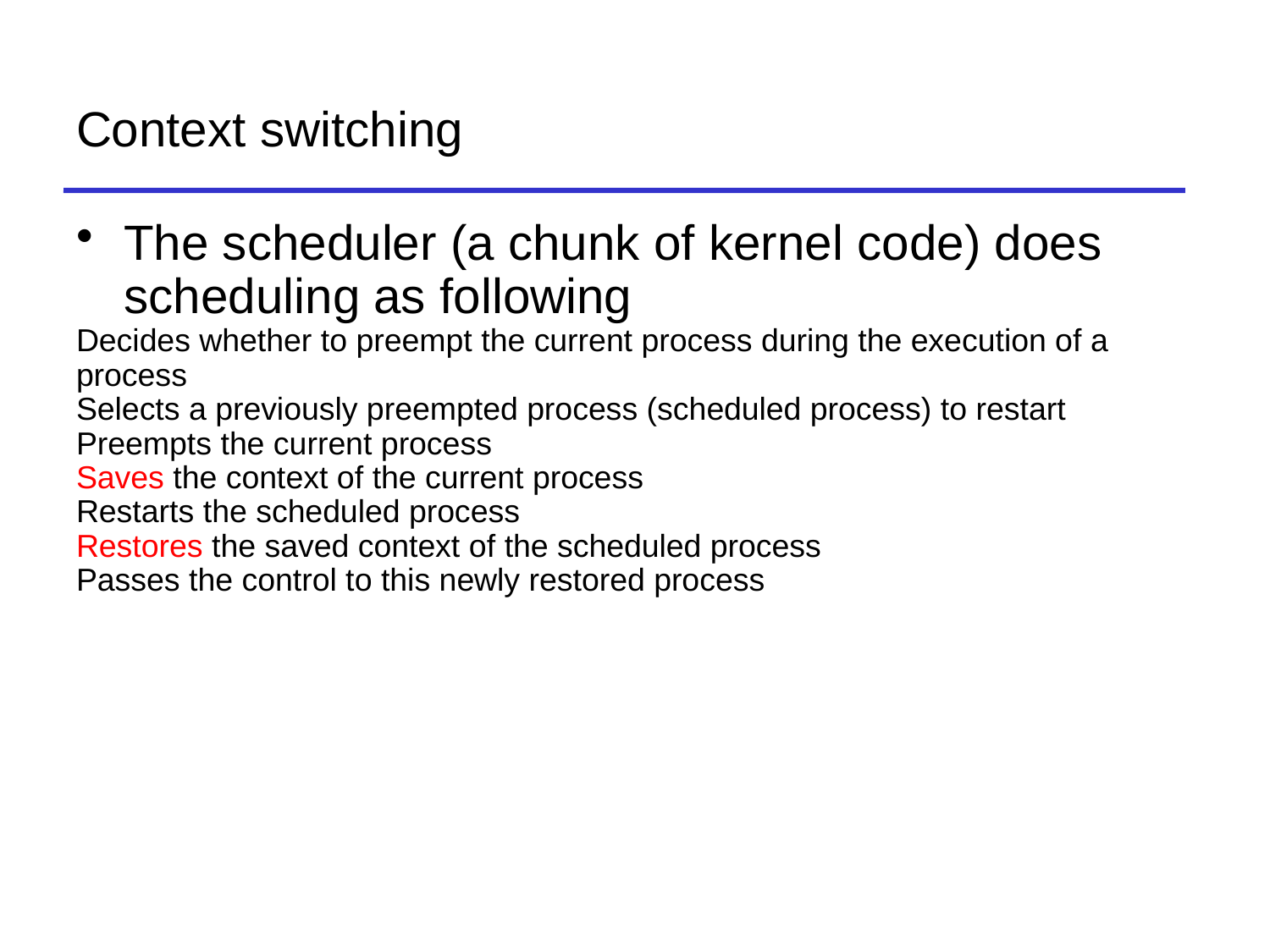

# Context switching
The scheduler (a chunk of kernel code) does scheduling as following
Decides whether to preempt the current process during the execution of a process
Selects a previously preempted process (scheduled process) to restart
Preempts the current process
Saves the context of the current process
Restarts the scheduled process
Restores the saved context of the scheduled process
Passes the control to this newly restored process